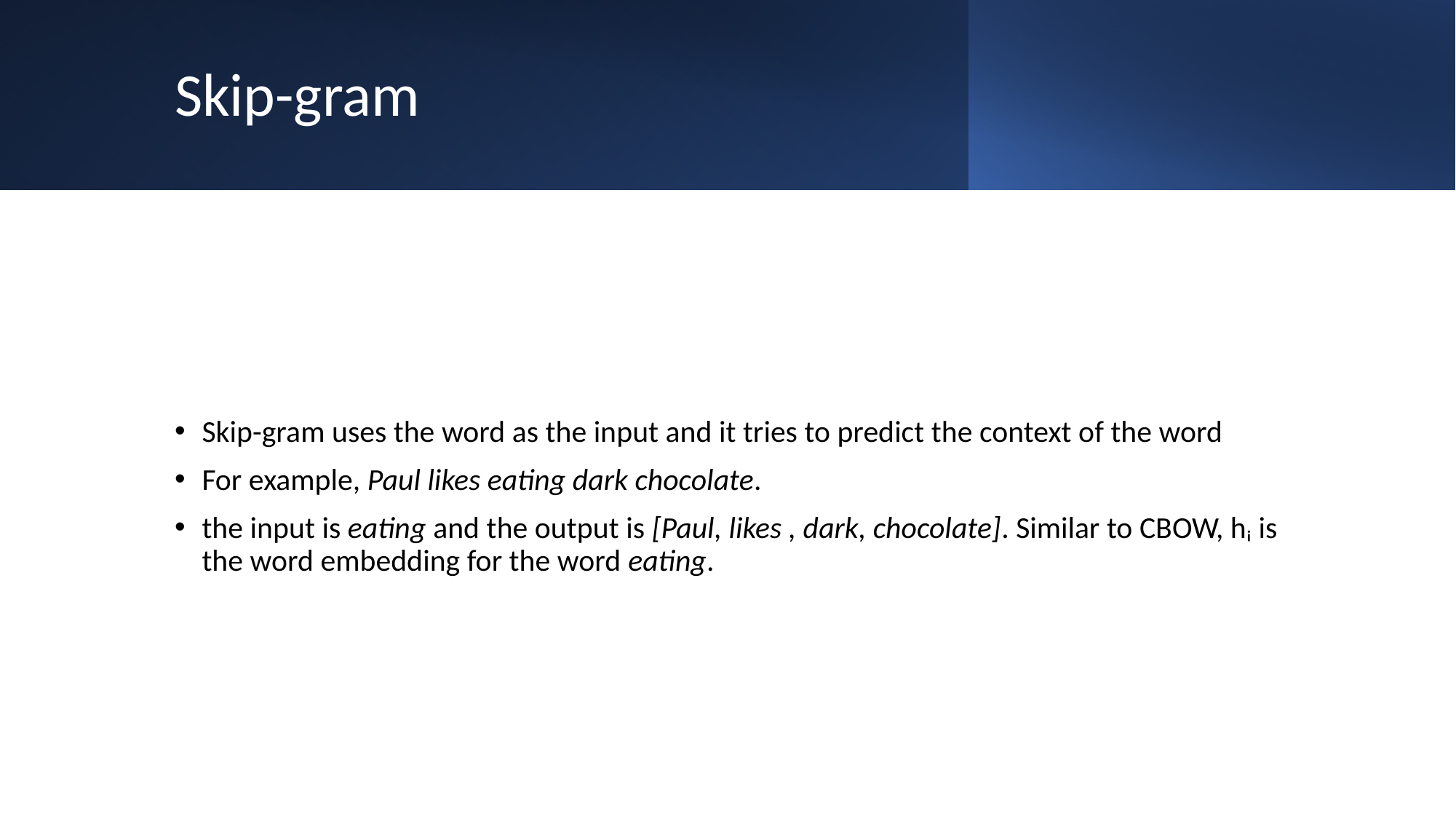

# Skip-gram
Skip-gram uses the word as the input and it tries to predict the context of the word
For example, Paul likes eating dark chocolate.
the input is eating and the output is [Paul, likes , dark, chocolate]. Similar to CBOW, hᵢ is the word embedding for the word eating.